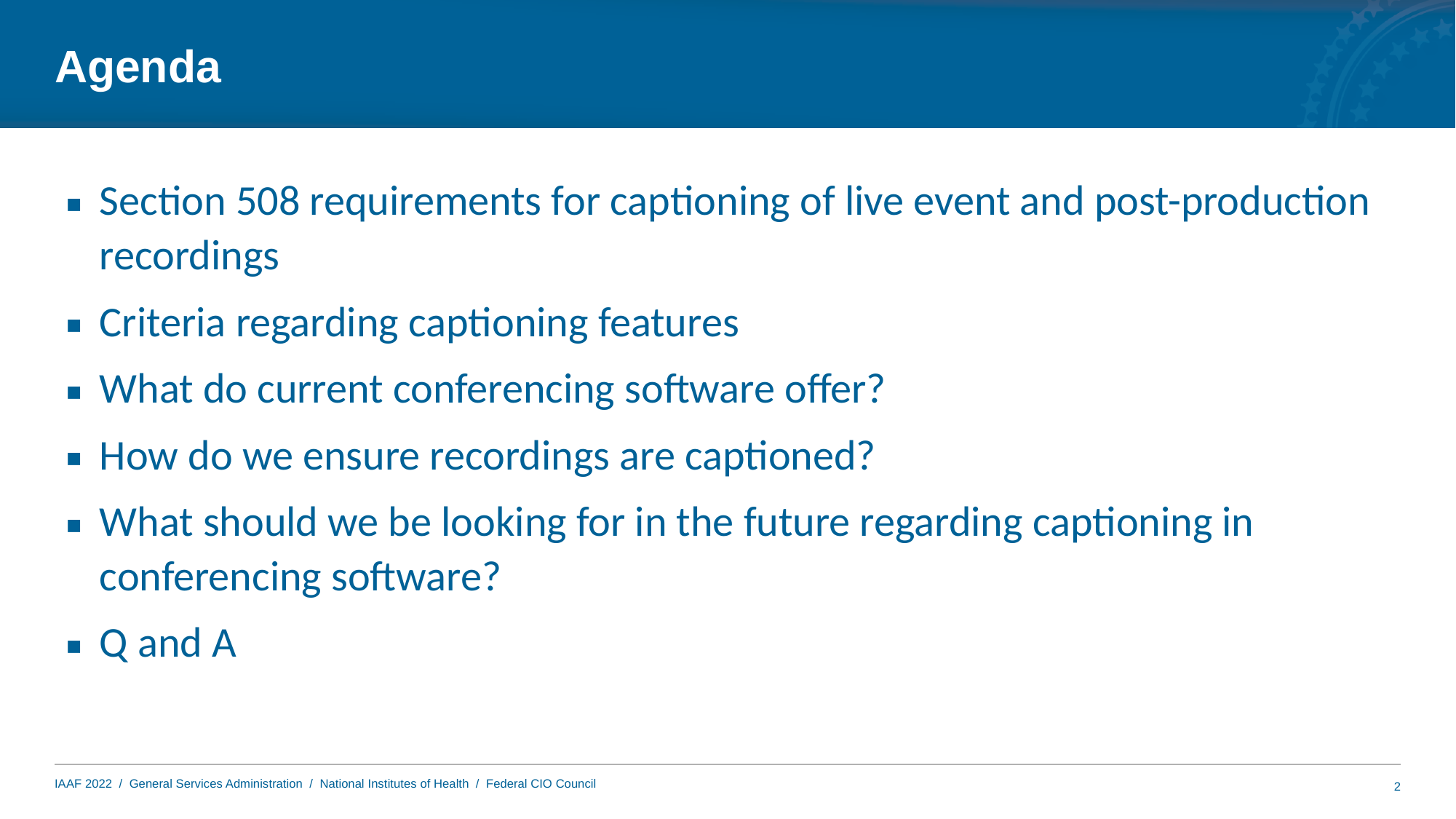

# Agenda
Section 508 requirements for captioning of live event and post-production recordings
Criteria regarding captioning features
What do current conferencing software offer?
How do we ensure recordings are captioned?
What should we be looking for in the future regarding captioning in conferencing software?
Q and A

2